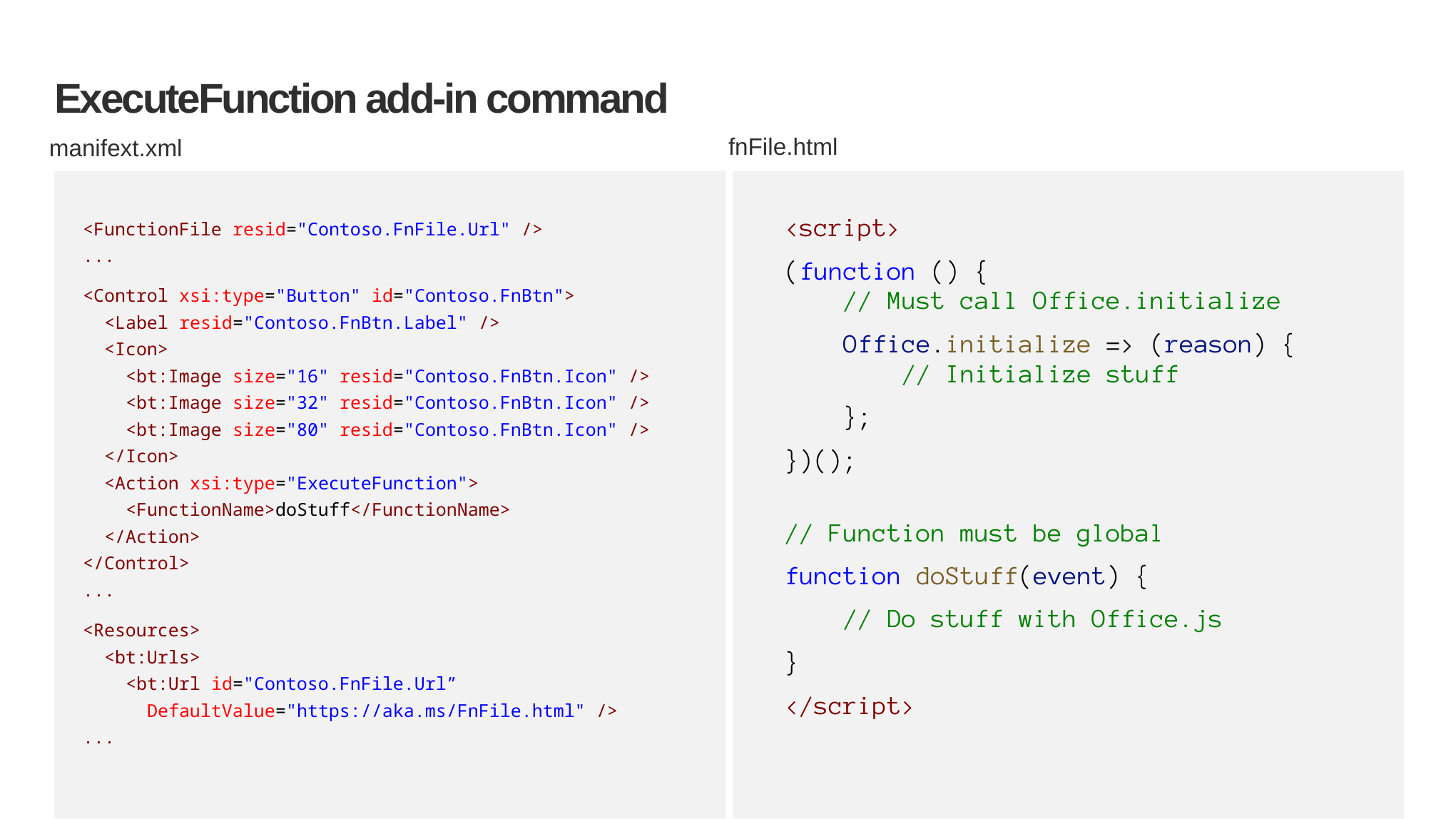

# ExecuteFunction add-in command
fnFile.html
manifext.xml

<FunctionFile resid="Contoso.FnFile.Url" />
...
<Control xsi:type="Button" id="Contoso.FnBtn">
  <Label resid="Contoso.FnBtn.Label" />
  <Icon>
    <bt:Image size="16" resid="Contoso.FnBtn.Icon" />
    <bt:Image size="32" resid="Contoso.FnBtn.Icon" />
    <bt:Image size="80" resid="Contoso.FnBtn.Icon" />
  </Icon>
  <Action xsi:type="ExecuteFunction">
    <FunctionName>doStuff</FunctionName>
  </Action>
</Control>
...
<Resources>
  <bt:Urls>
    <bt:Url id="Contoso.FnFile.Url”
      DefaultValue="https://aka.ms/FnFile.html" />
...
<script>
(function () {
    // Must call Office.initialize
    Office.initialize => (reason) {
        // Initialize stuff
    };
})();
// Function must be global
function doStuff(event) {
    // Do stuff with Office.js
}
</script>